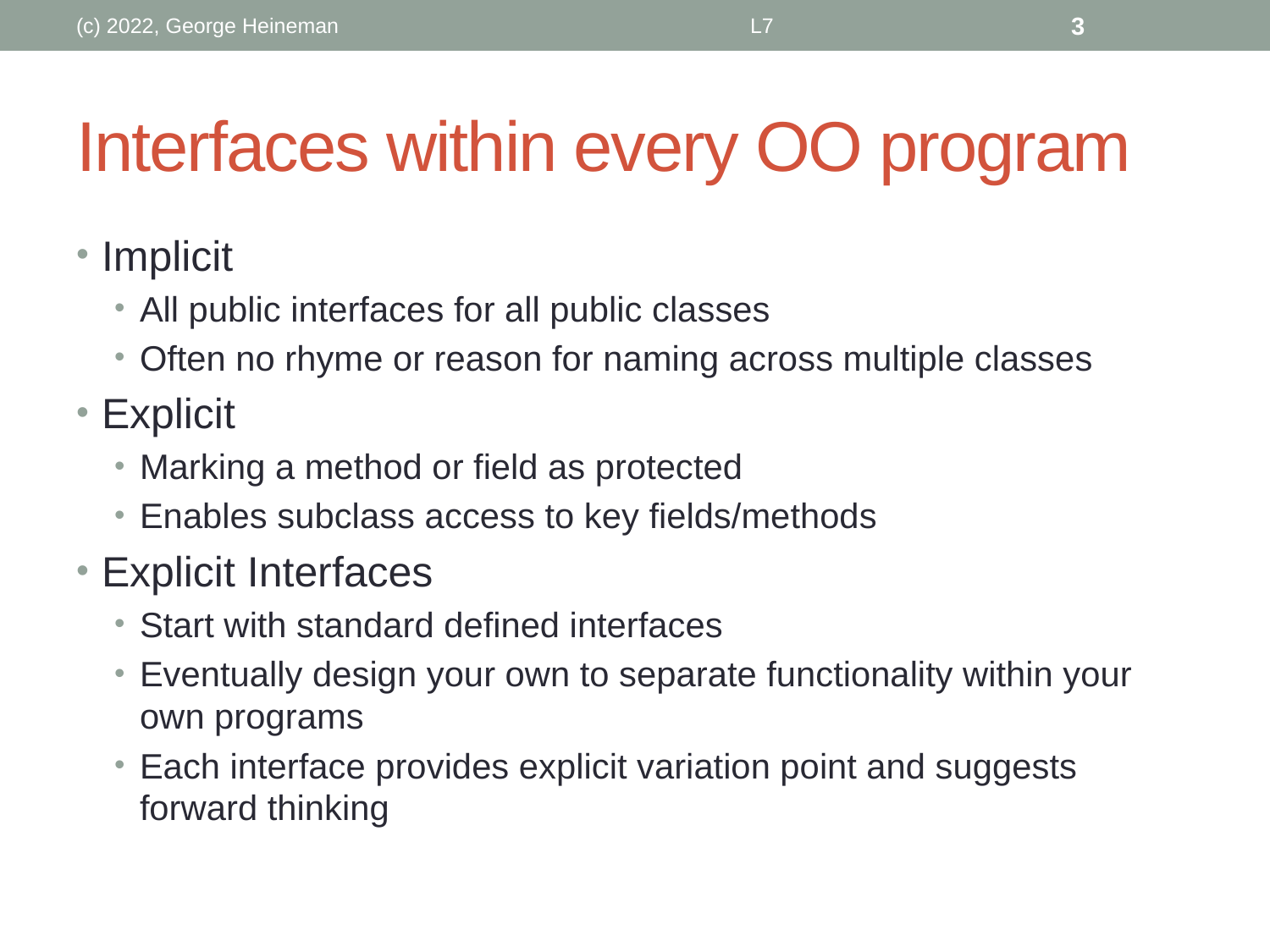

(c) 2022, George Heineman
L7
3
# Interfaces within every OO program
Implicit
All public interfaces for all public classes
Often no rhyme or reason for naming across multiple classes
Explicit
Marking a method or field as protected
Enables subclass access to key fields/methods
Explicit Interfaces
Start with standard defined interfaces
Eventually design your own to separate functionality within your own programs
Each interface provides explicit variation point and suggests forward thinking